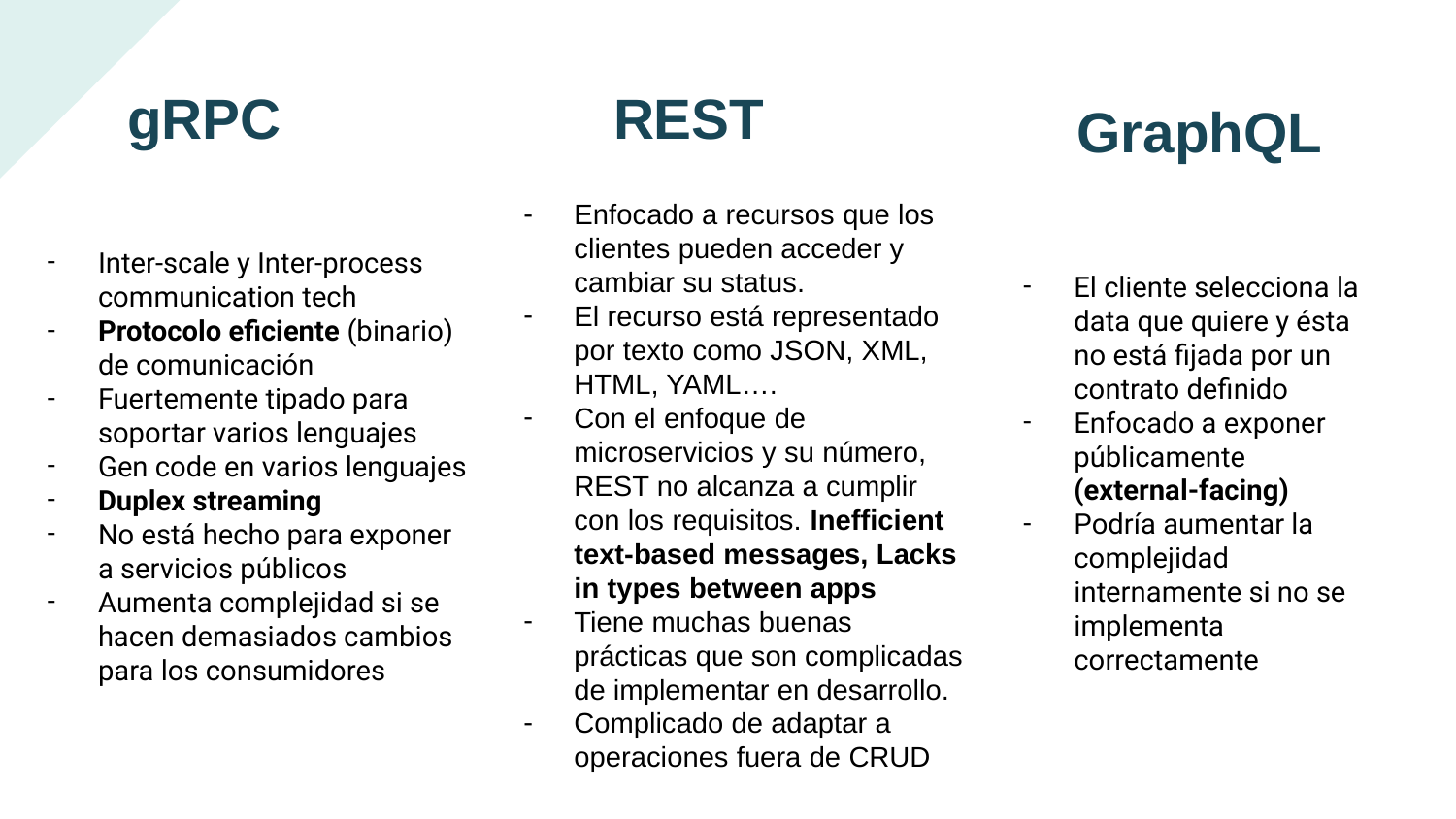

REST
# gRPC
GraphQL
Inter-scale y Inter-process communication tech
Protocolo eficiente (binario) de comunicación
Fuertemente tipado para soportar varios lenguajes
Gen code en varios lenguajes
Duplex streaming
No está hecho para exponer a servicios públicos
Aumenta complejidad si se hacen demasiados cambios para los consumidores
El cliente selecciona la data que quiere y ésta no está fijada por un contrato definido
Enfocado a exponer públicamente (external-facing)
Podría aumentar la complejidad internamente si no se implementa correctamente
Enfocado a recursos que los clientes pueden acceder y cambiar su status.
El recurso está representado por texto como JSON, XML, HTML, YAML….
Con el enfoque de microservicios y su número, REST no alcanza a cumplir con los requisitos. Inefficient text-based messages, Lacks in types between apps
Tiene muchas buenas prácticas que son complicadas de implementar en desarrollo.
Complicado de adaptar a operaciones fuera de CRUD